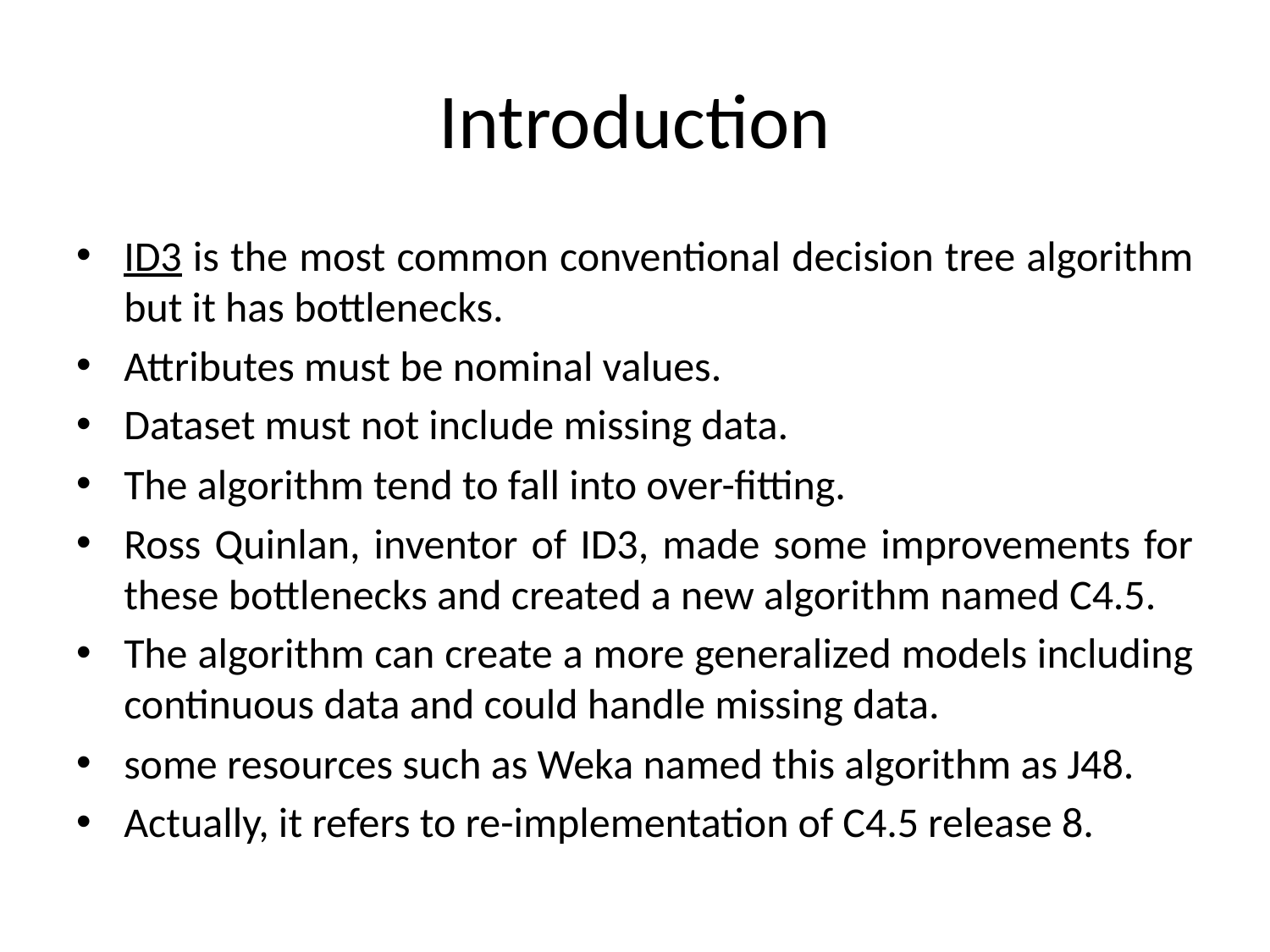

# Introduction
ID3 is the most common conventional decision tree algorithm but it has bottlenecks.
Attributes must be nominal values.
Dataset must not include missing data.
The algorithm tend to fall into over-fitting.
Ross Quinlan, inventor of ID3, made some improvements for these bottlenecks and created a new algorithm named C4.5.
The algorithm can create a more generalized models including continuous data and could handle missing data.
some resources such as Weka named this algorithm as J48.
Actually, it refers to re-implementation of C4.5 release 8.